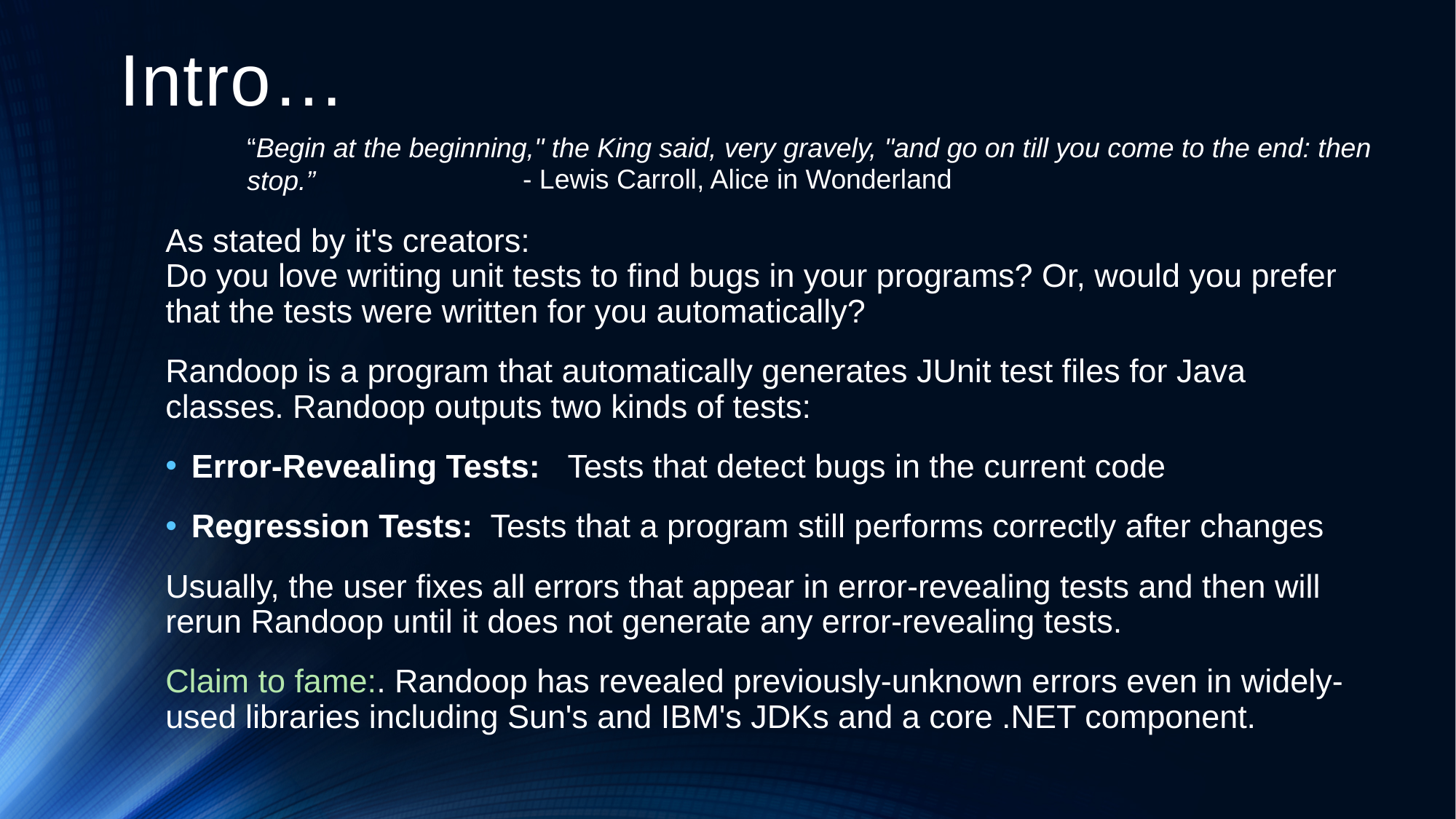

# Intro…
“Begin at the beginning," the King said, very gravely, "and go on till you come to the end: then stop.”
- Lewis Carroll, Alice in Wonderland
As stated by it's creators:
Do you love writing unit tests to find bugs in your programs? Or, would you prefer that the tests were written for you automatically?
Randoop is a program that automatically generates JUnit test files for Java classes. Randoop outputs two kinds of tests:
Error-Revealing Tests:   Tests that detect bugs in the current code
Regression Tests:  Tests that a program still performs correctly after changes
Usually, the user fixes all errors that appear in error-revealing tests and then will rerun Randoop until it does not generate any error-revealing tests.
Claim to fame:. Randoop has revealed previously-unknown errors even in widely-used libraries including Sun's and IBM's JDKs and a core .NET component.